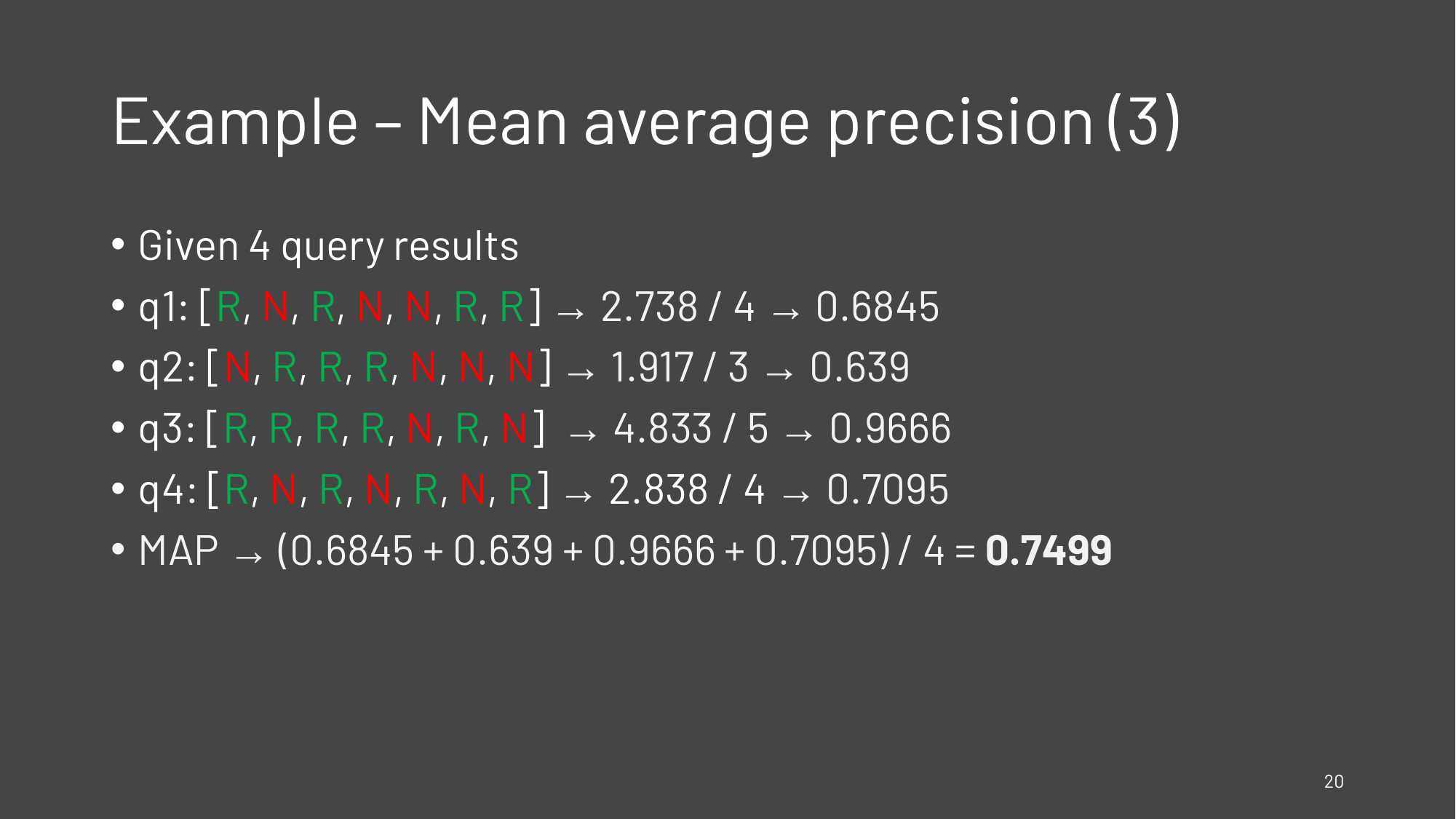

# Example – Mean average precision (3)
Given 4 query results
q1: [R, N, R, N, N, R, R] → 2.738 / 4 → 0.6845
q2: [N, R, R, R, N, N, N] → 1.917 / 3 → 0.639
q3: [R, R, R, R, N, R, N]  → 4.833 / 5 → 0.9666
q4: [R, N, R, N, R, N, R] → 2.838 / 4 → 0.7095
MAP → (0.6845 + 0.639 + 0.9666 + 0.7095) / 4 = 0.7499
20